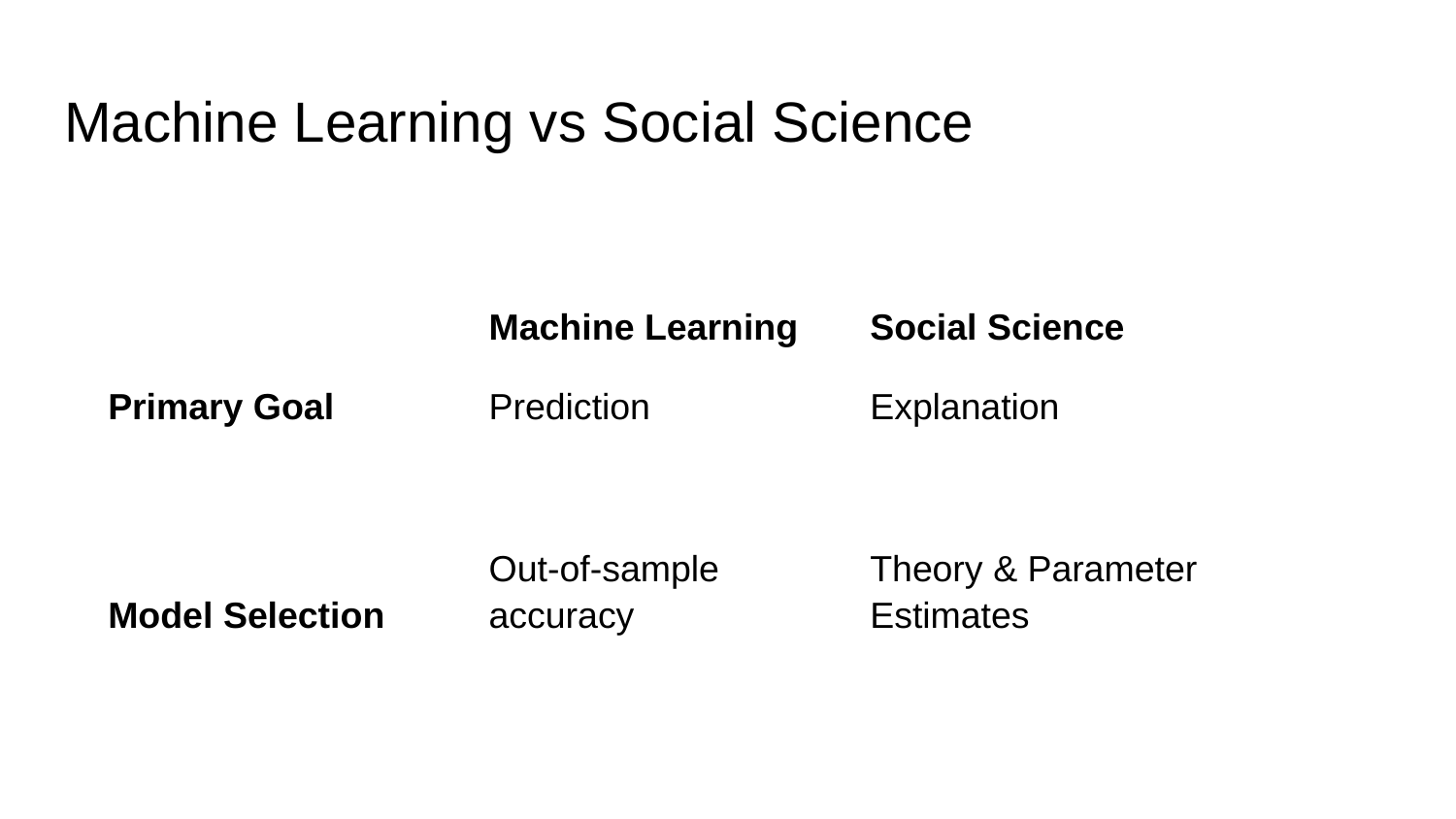

# Machine Learning vs Social Science
|  | Machine Learning | Social Science |
| --- | --- | --- |
| Primary Goal | Prediction | Explanation |
| Model Selection | Out-of-sample accuracy | Theory & Parameter Estimates |